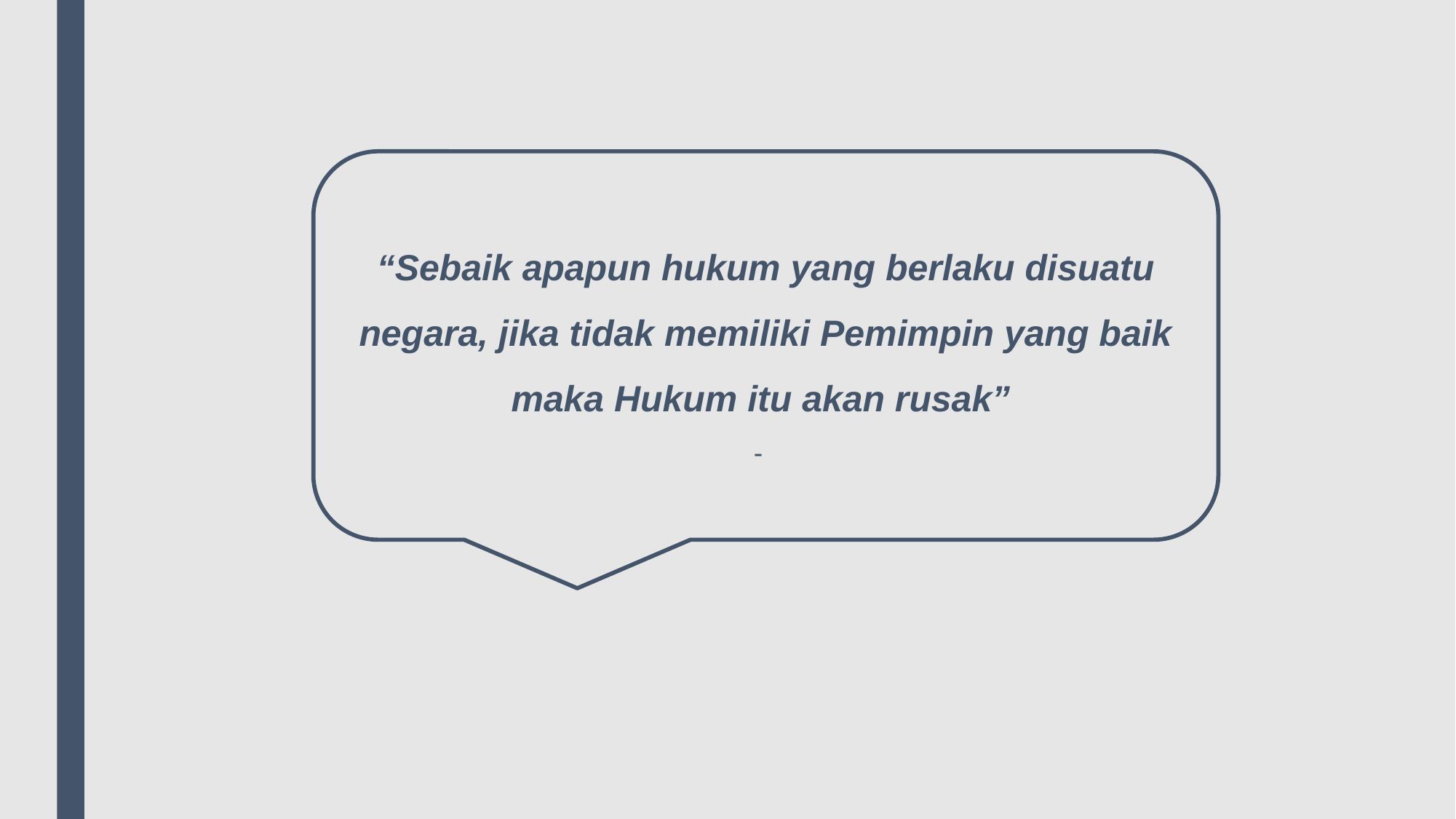

“Sebaik apapun hukum yang berlaku disuatu negara, jika tidak memiliki Pemimpin yang baik maka Hukum itu akan rusak”
-